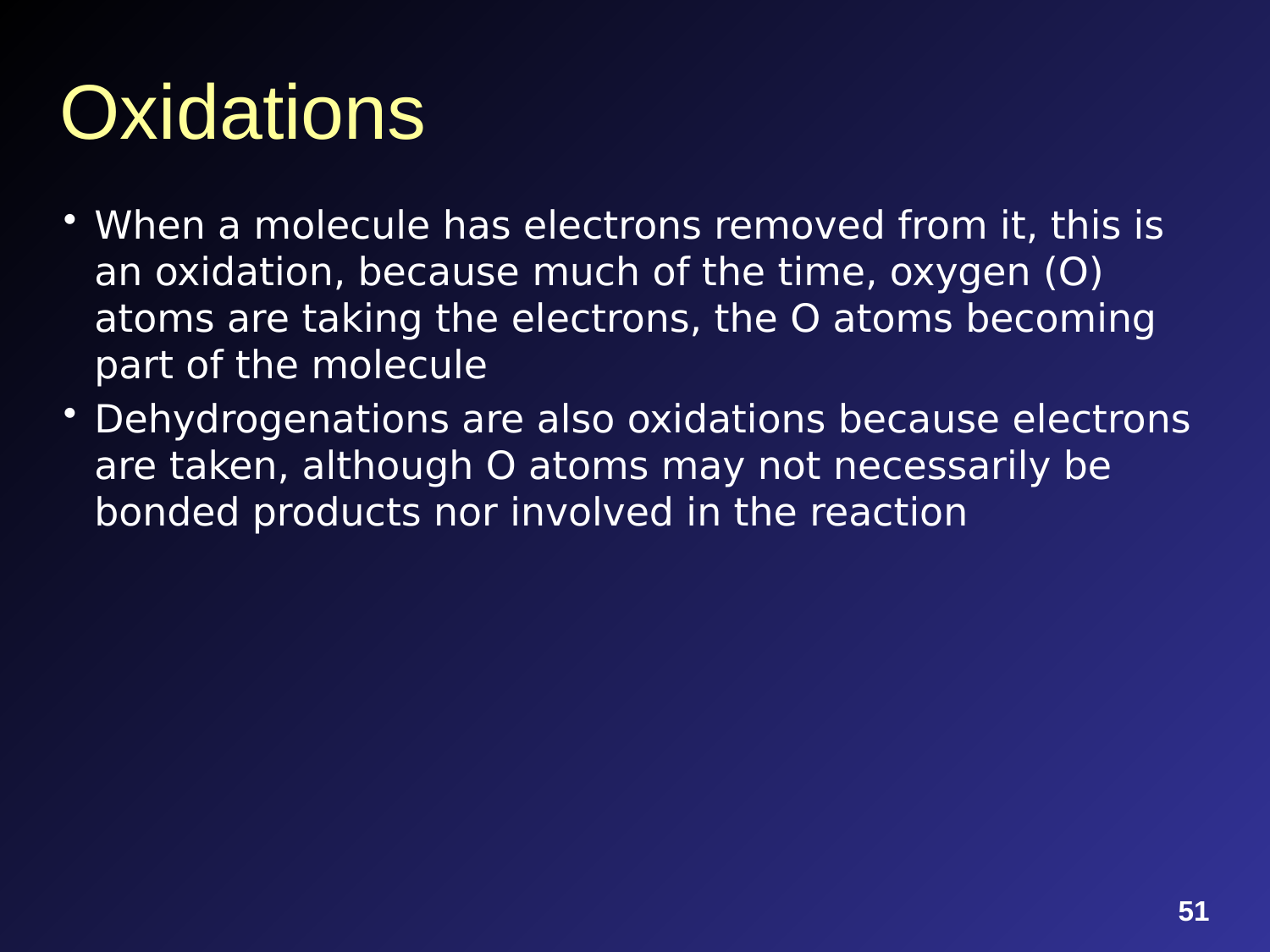

# Oxidations
When a molecule has electrons removed from it, this is an oxidation, because much of the time, oxygen (O) atoms are taking the electrons, the O atoms becoming part of the molecule
Dehydrogenations are also oxidations because electrons are taken, although O atoms may not necessarily be bonded products nor involved in the reaction

51